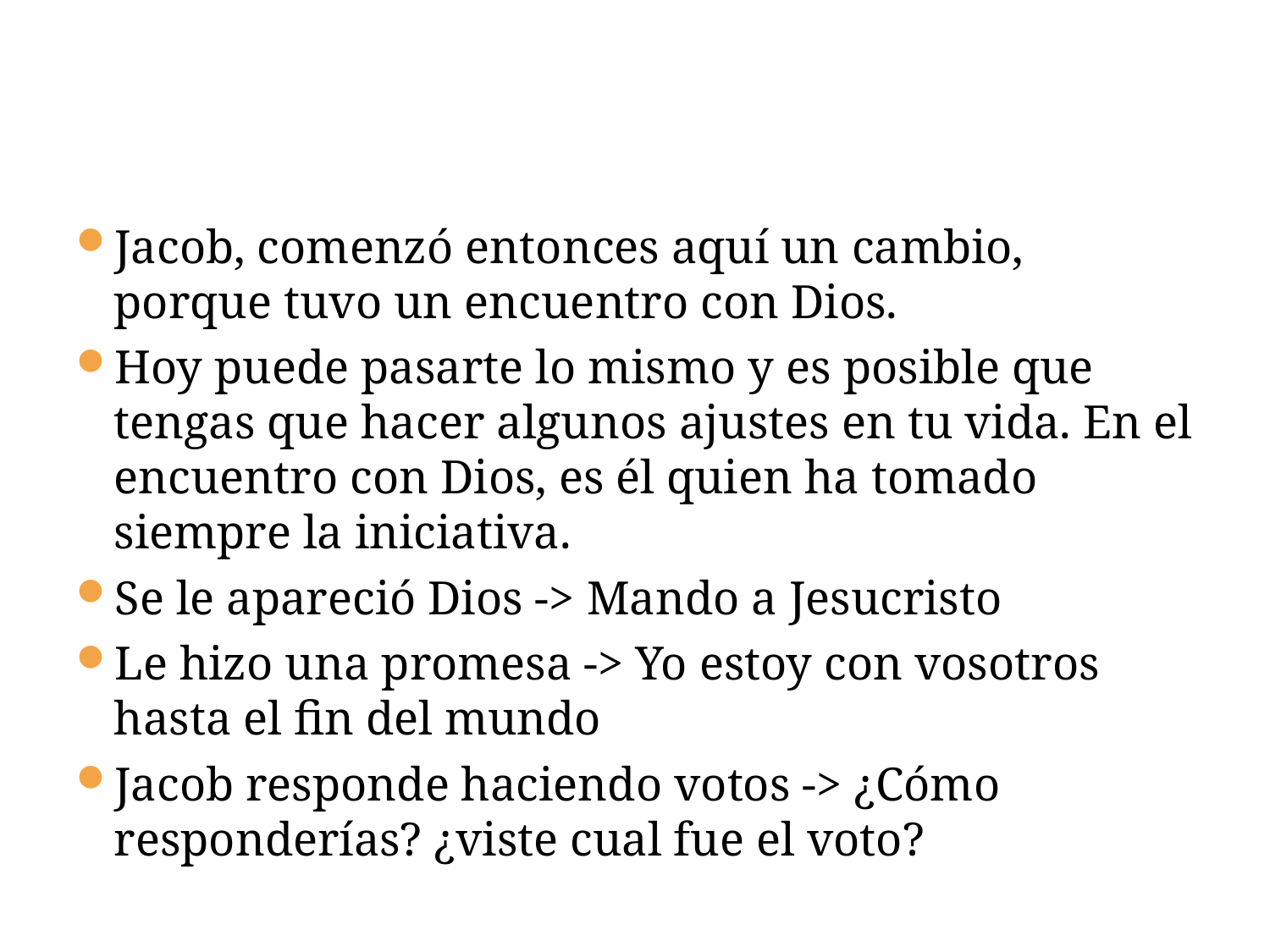

Jacob, comenzó entonces aquí un cambio, porque tuvo un encuentro con Dios.
Hoy puede pasarte lo mismo y es posible que tengas que hacer algunos ajustes en tu vida. En el encuentro con Dios, es él quien ha tomado siempre la iniciativa.
Se le apareció Dios -> Mando a Jesucristo
Le hizo una promesa -> Yo estoy con vosotros hasta el fin del mundo
Jacob responde haciendo votos -> ¿Cómo responderías? ¿viste cual fue el voto?